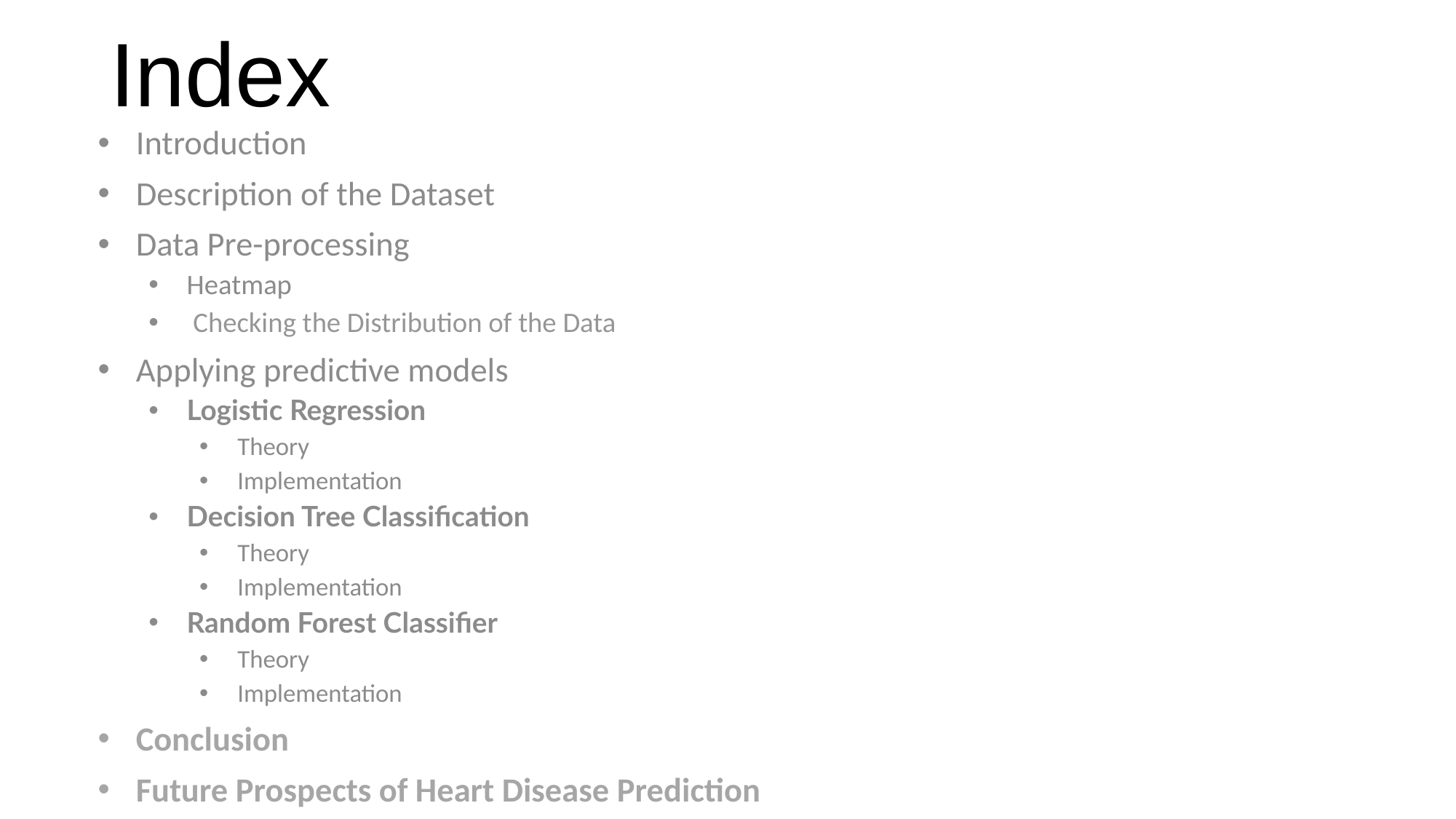

# Index
Introduction
Description of the Dataset
Data Pre-processing
Heatmap
 Checking the Distribution of the Data
Applying predictive models
Logistic Regression
Theory
Implementation
Decision Tree Classification
Theory
Implementation
Random Forest Classifier
Theory
Implementation
Conclusion
Future Prospects of Heart Disease Prediction